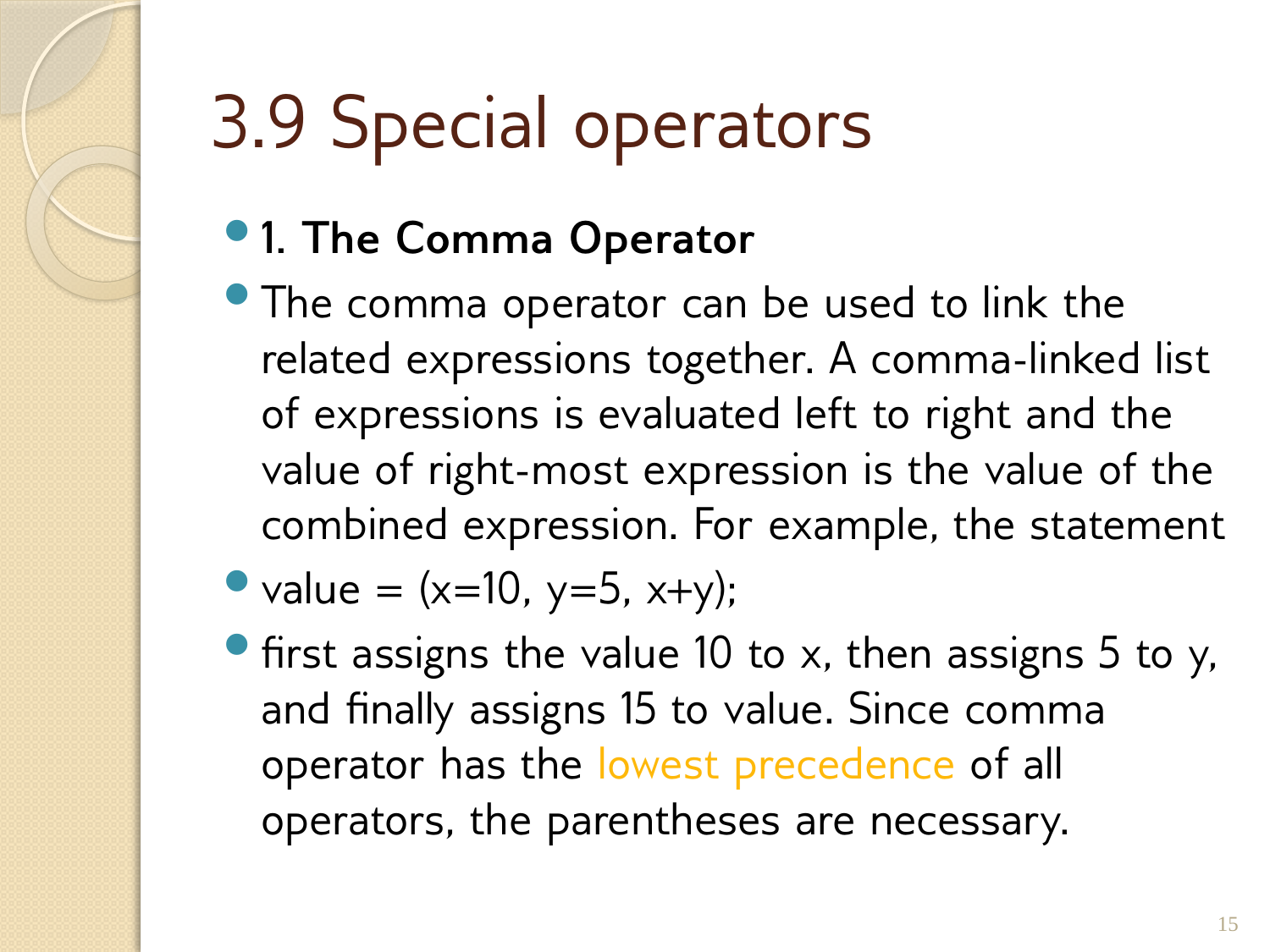

# 3.9 Special operators
1. The Comma Operator
The comma operator can be used to link the related expressions together. A comma-linked list of expressions is evaluated left to right and the value of right-most expression is the value of the combined expression. For example, the statement
value = (x=10, y=5, x+y);
first assigns the value 10 to x, then assigns 5 to y, and finally assigns 15 to value. Since comma operator has the lowest precedence of all operators, the parentheses are necessary.
15